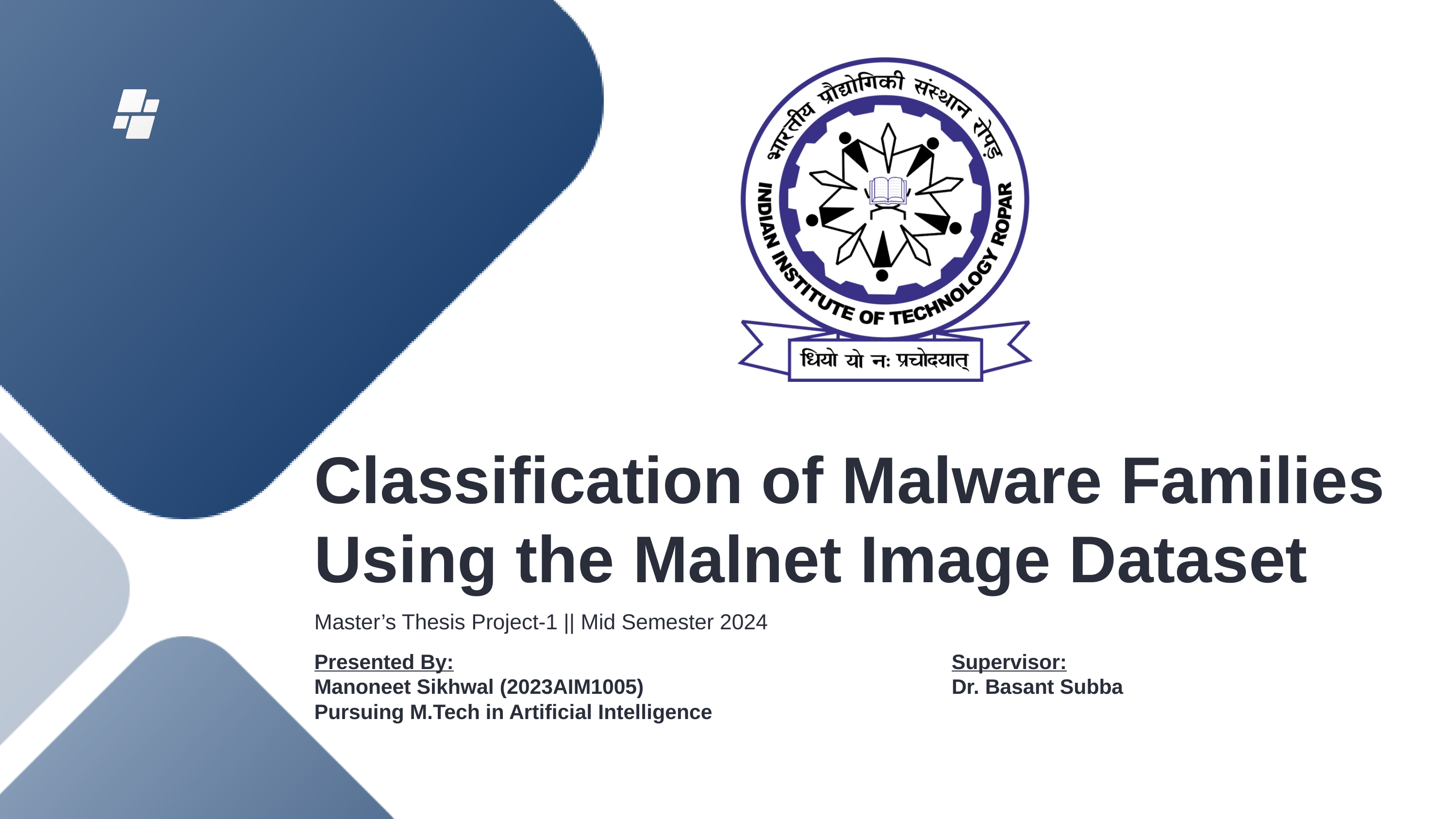

Classification of Malware Families Using the Malnet Image Dataset
Master’s Thesis Project-1 || Mid Semester 2024

Presented By:
Manoneet Sikhwal (2023AIM1005)
Pursuing M.Tech in Artificial Intelligence

Supervisor:
Dr. Basant Subba